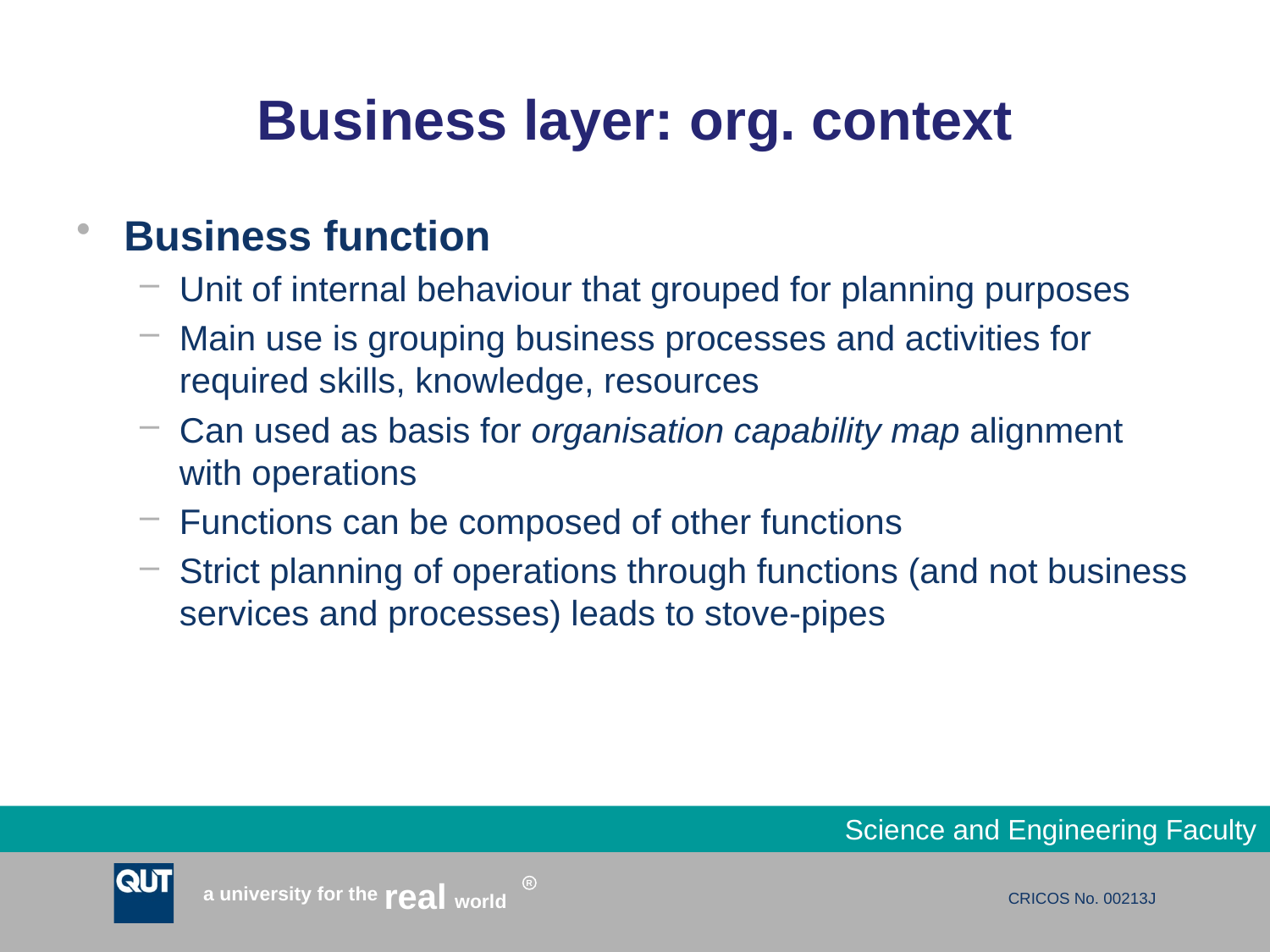

# Business layer: org. context
Business function
Unit of internal behaviour that grouped for planning purposes
Main use is grouping business processes and activities for required skills, knowledge, resources
Can used as basis for organisation capability map alignment with operations
Functions can be composed of other functions
Strict planning of operations through functions (and not business services and processes) leads to stove-pipes